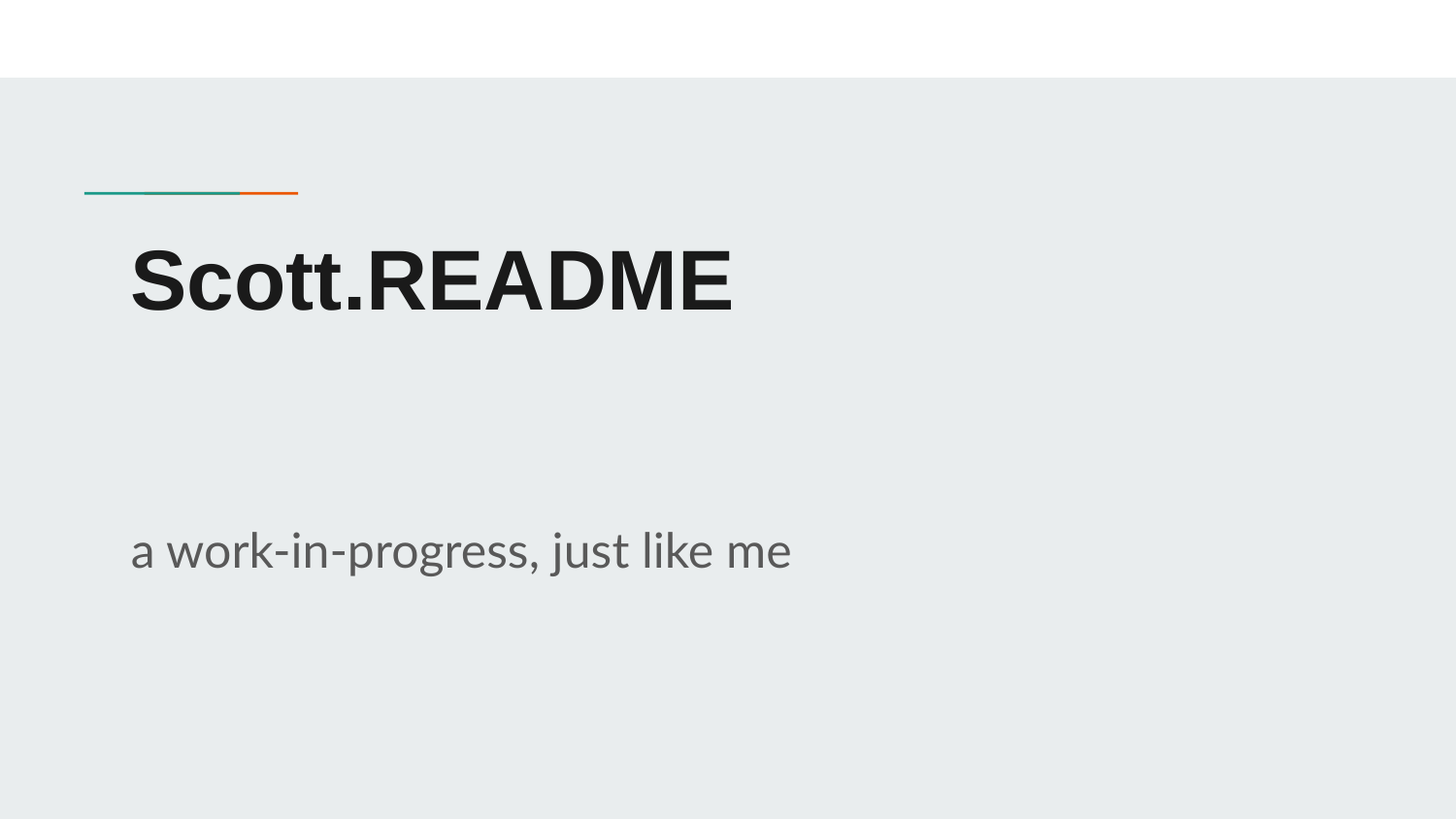

# Scott.README
a work-in-progress, just like me